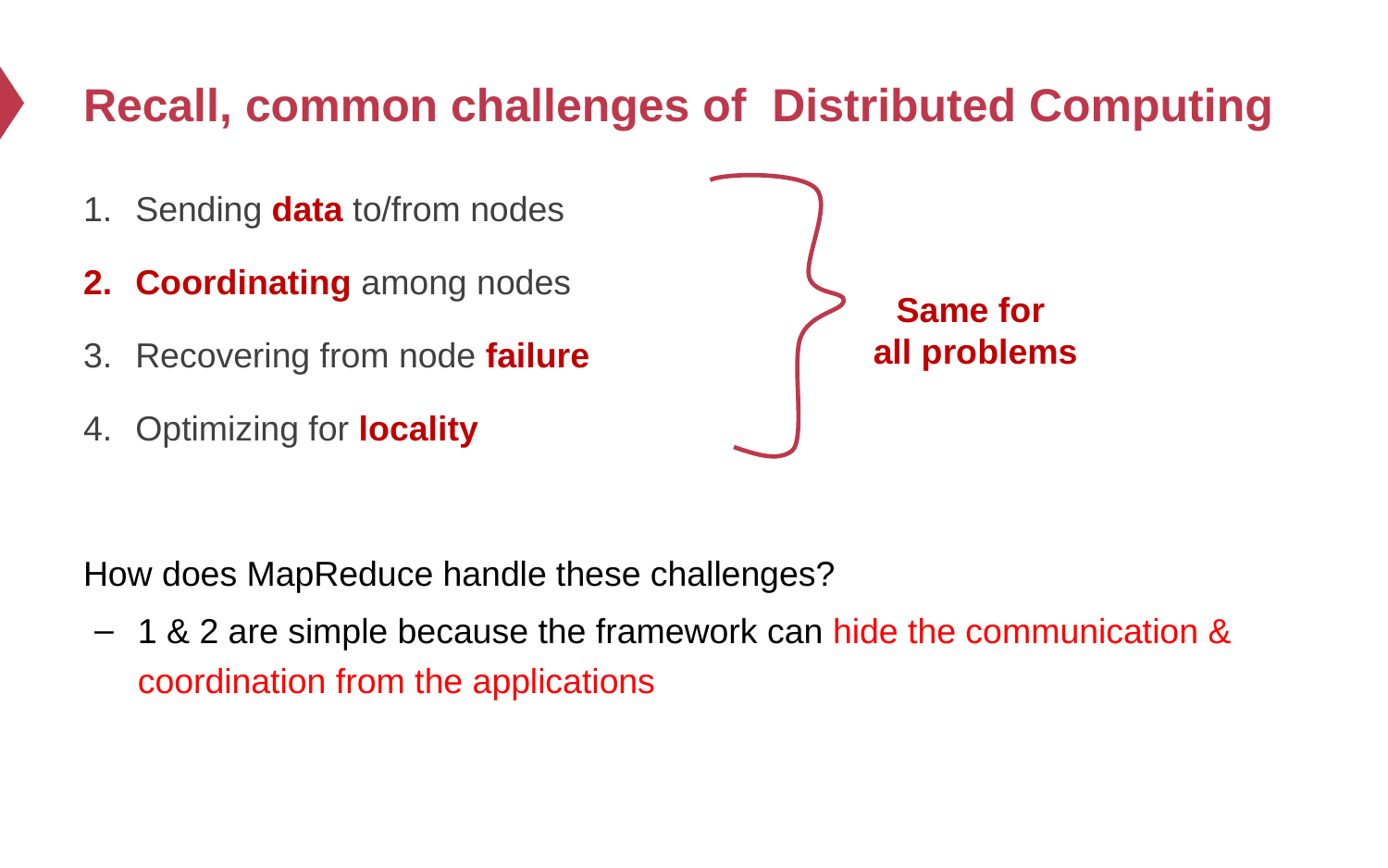

# Recall, common challenges of  Distributed Computing
Sending data to/from nodes
Coordinating among nodes
Recovering from node failure
Optimizing for locality

How does MapReduce handle these challenges?
1 & 2 are simple because the framework can hide the communication & coordination from the applications

Same for
all problems
65